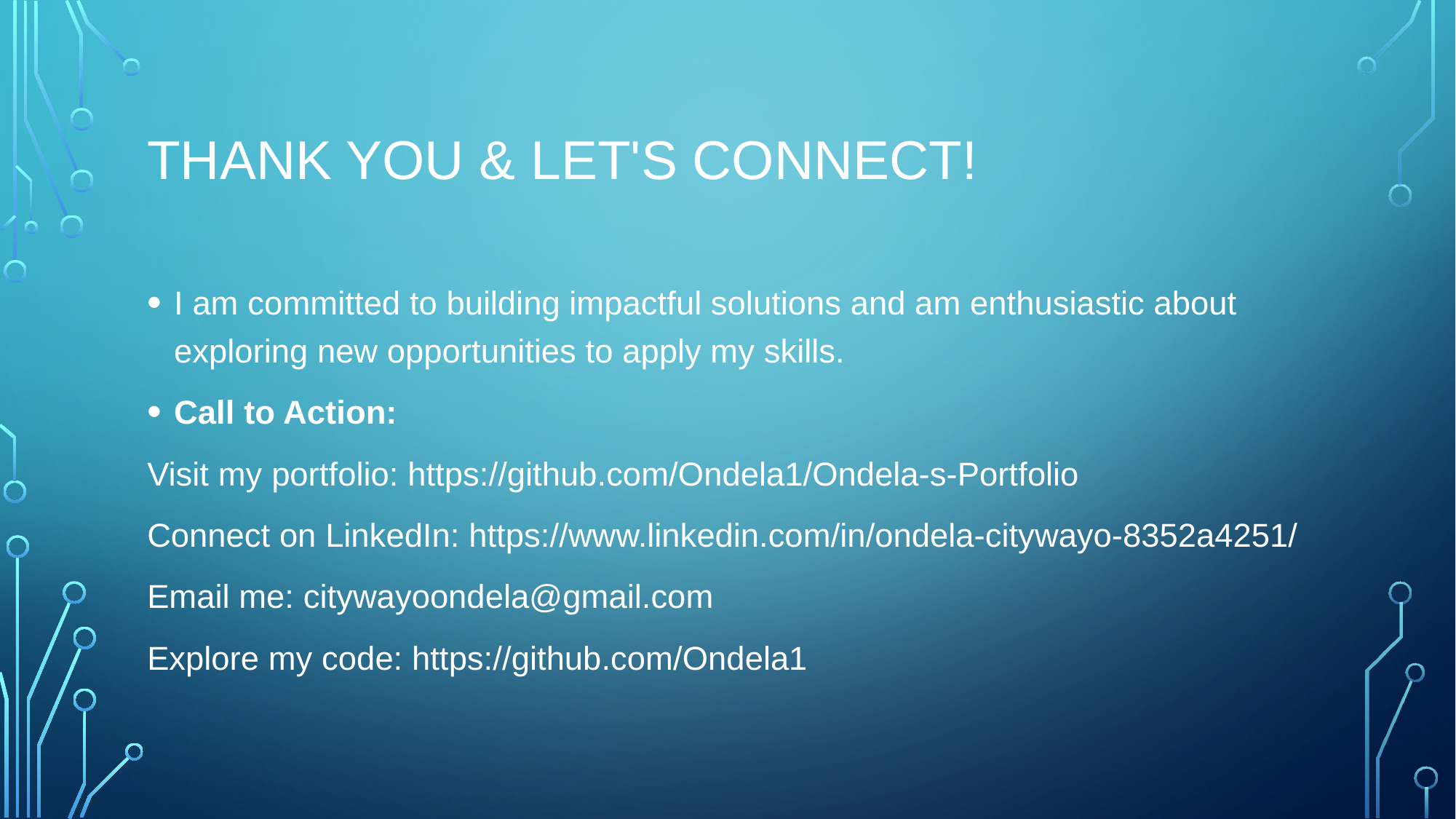

# Thank You & Let's Connect!
I am committed to building impactful solutions and am enthusiastic about exploring new opportunities to apply my skills.
Call to Action:
Visit my portfolio: https://github.com/Ondela1/Ondela-s-Portfolio
Connect on LinkedIn: https://www.linkedin.com/in/ondela-citywayo-8352a4251/
Email me: citywayoondela@gmail.com
Explore my code: https://github.com/Ondela1